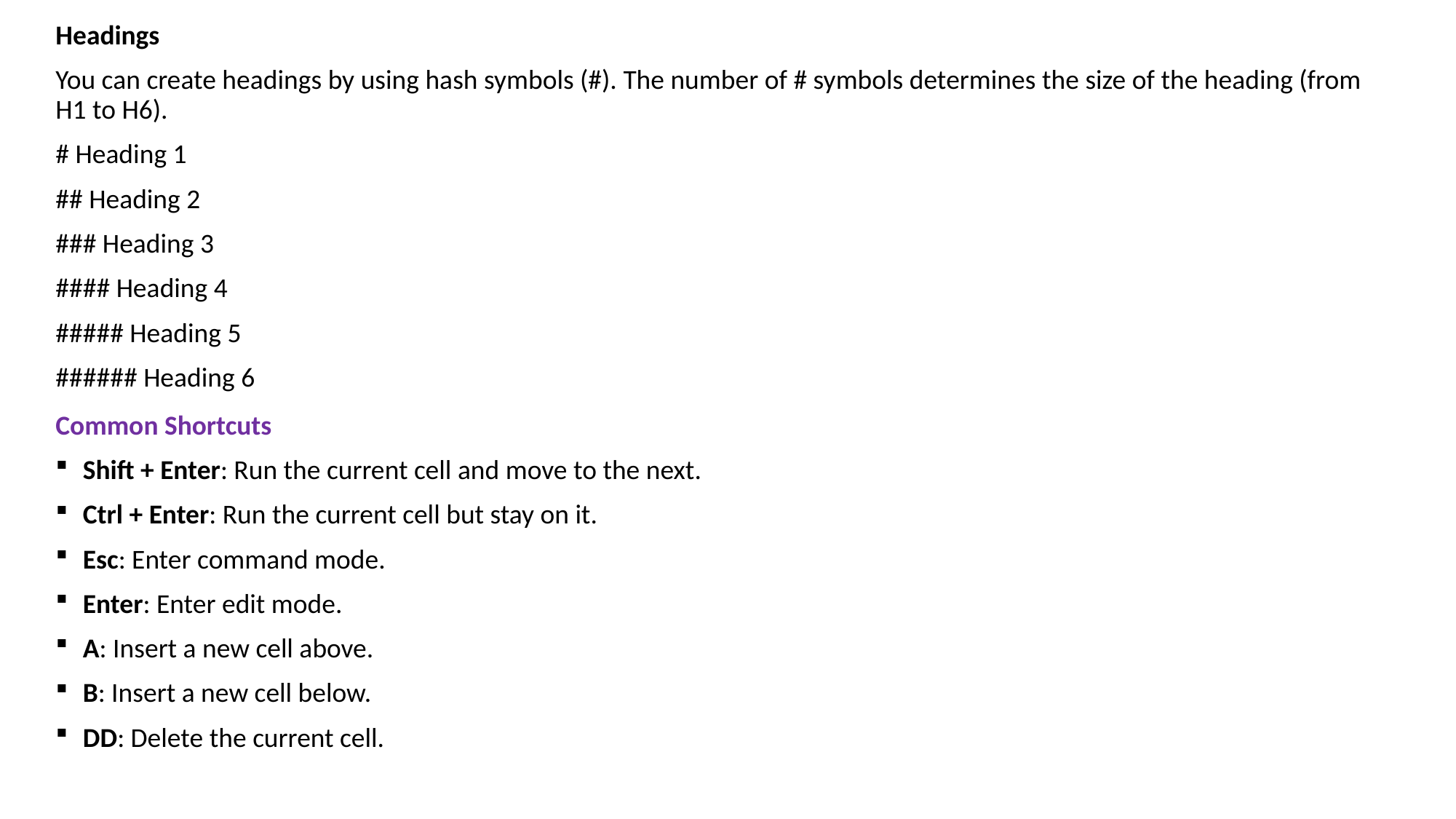

Headings
You can create headings by using hash symbols (#). The number of # symbols determines the size of the heading (from H1 to H6).
# Heading 1
## Heading 2
### Heading 3
#### Heading 4
##### Heading 5
###### Heading 6
Common Shortcuts
Shift + Enter: Run the current cell and move to the next.
Ctrl + Enter: Run the current cell but stay on it.
Esc: Enter command mode.
Enter: Enter edit mode.
A: Insert a new cell above.
B: Insert a new cell below.
DD: Delete the current cell.